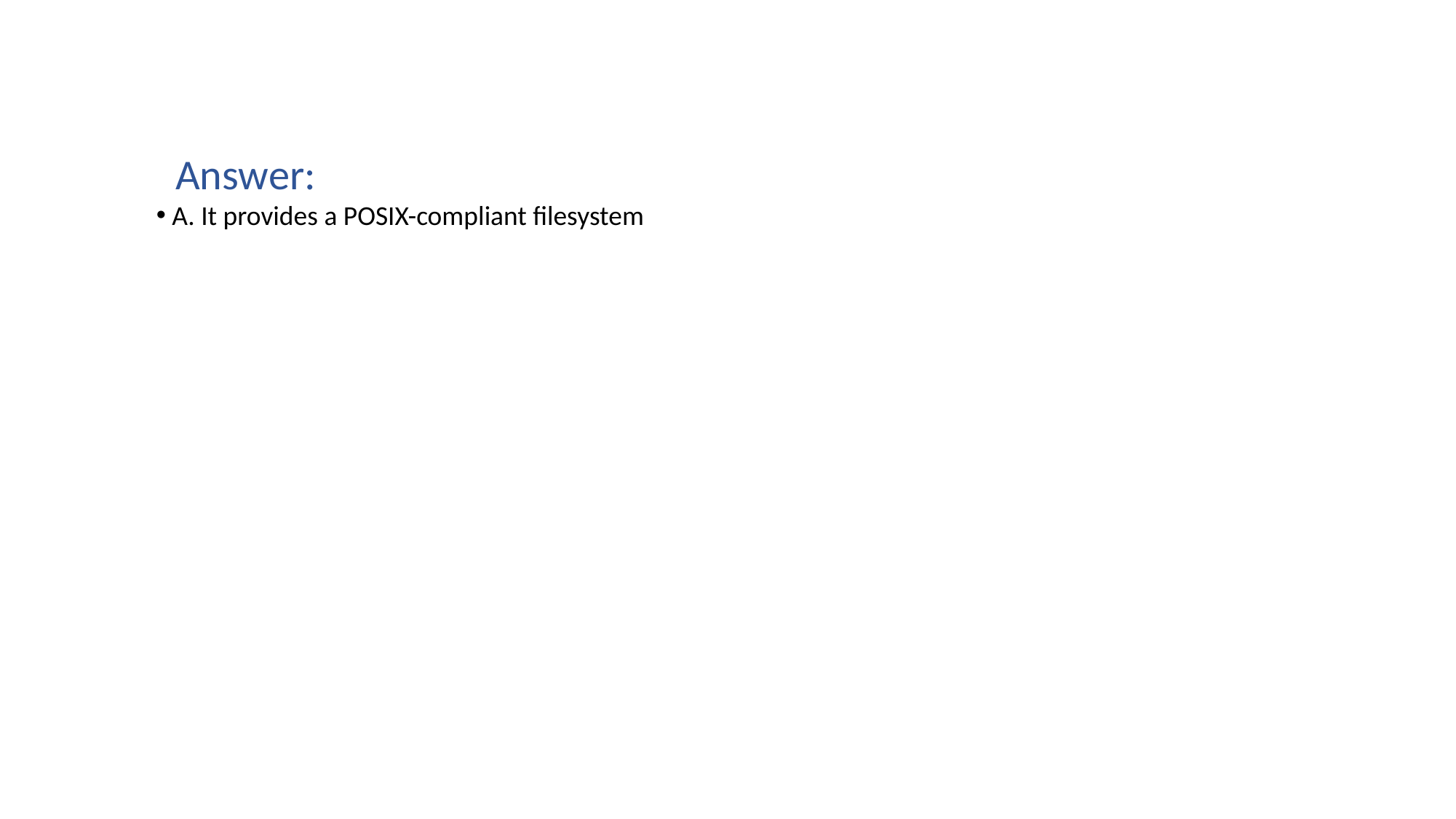

Answer:
 A. It provides a POSIX-compliant filesystem